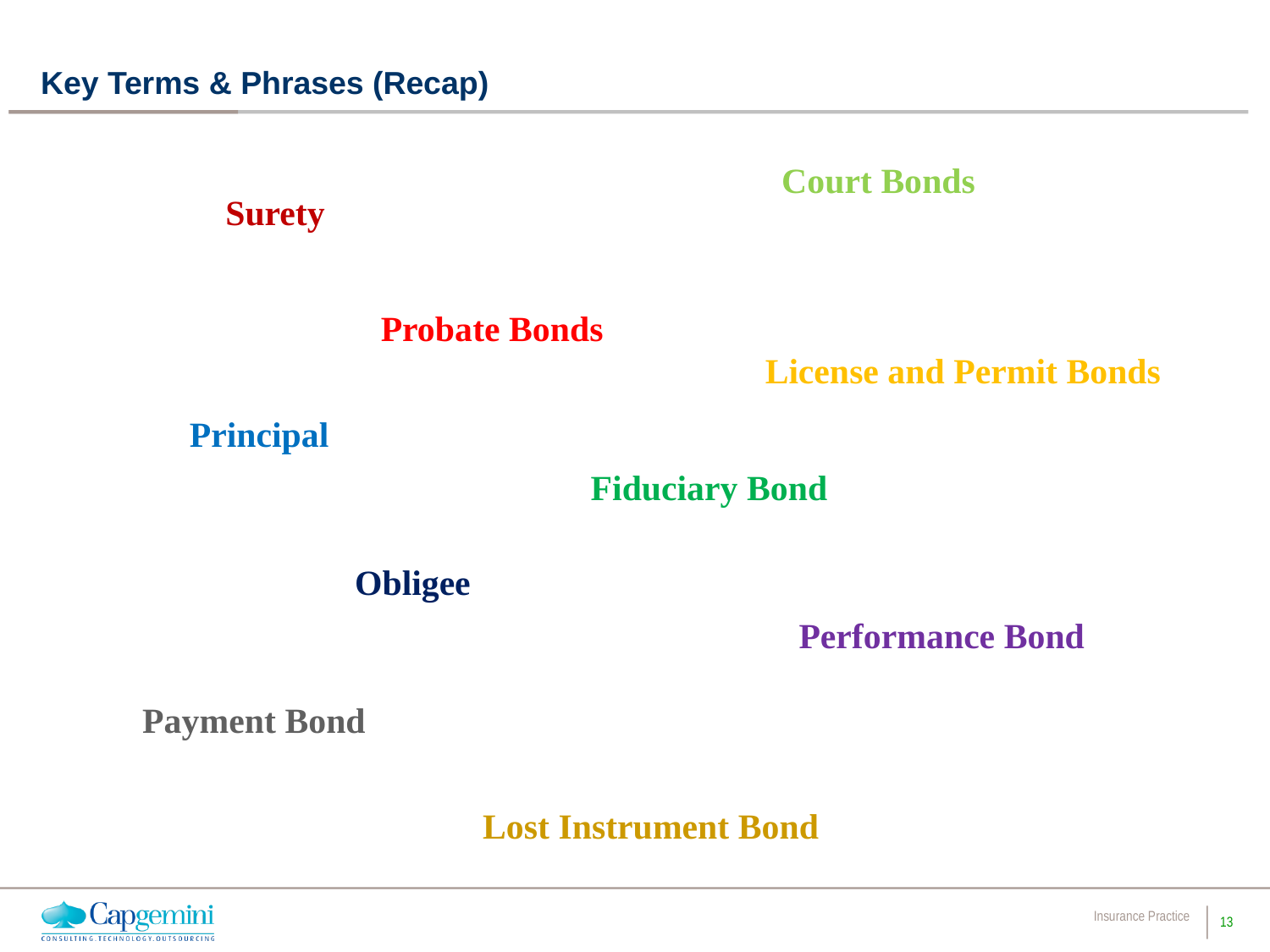

# Key Terms & Phrases (Recap)
Court Bonds
Surety
Probate Bonds
License and Permit Bonds
Principal
Fiduciary Bond
Obligee
Performance Bond
Payment Bond
Lost Instrument Bond